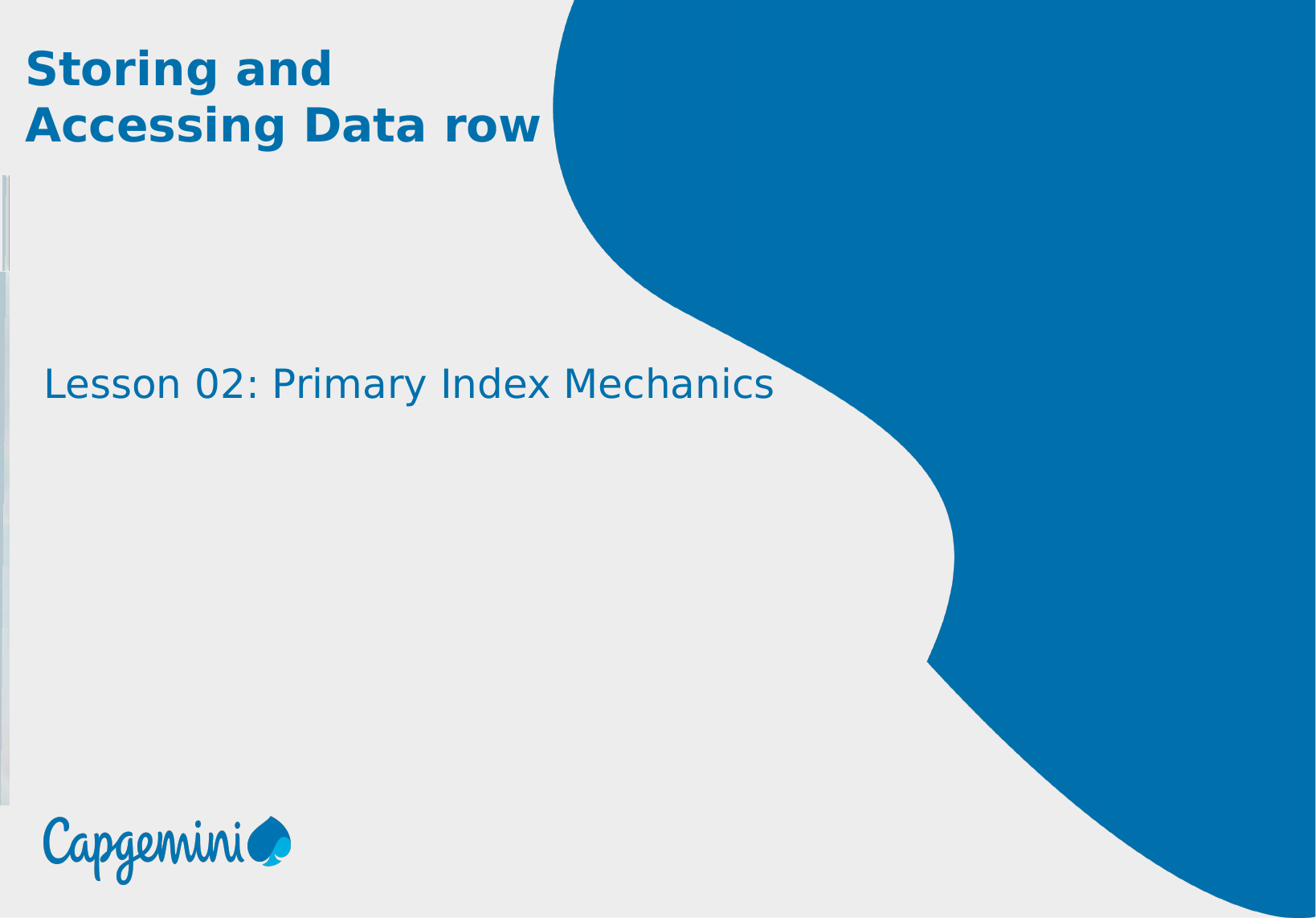

# Storing and Accessing Data row

Lesson 02: Primary Index Mechanics